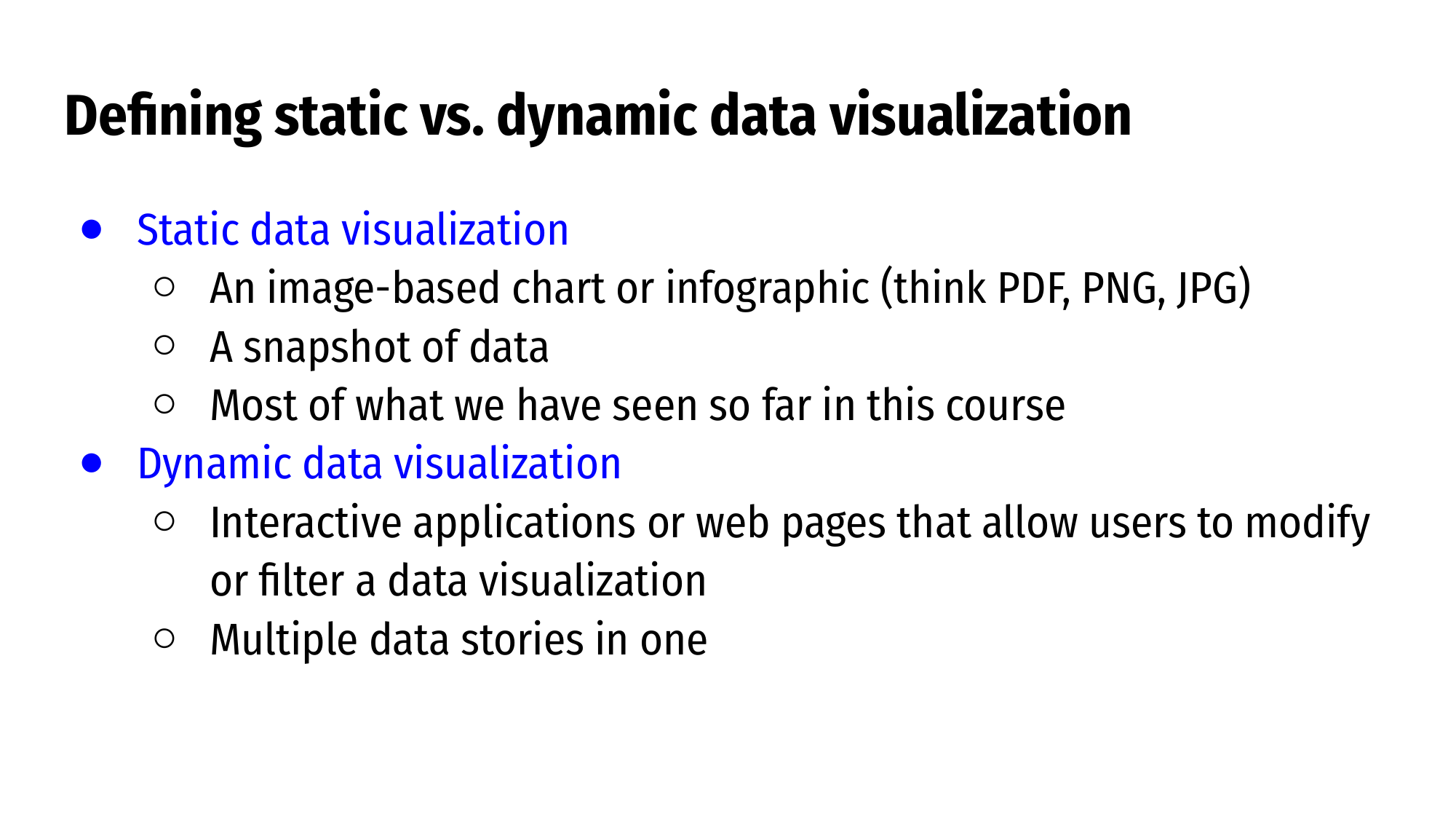

# Defining static vs. dynamic data visualization
Static data visualization
An image-based chart or infographic (think PDF, PNG, JPG)
A snapshot of data
Most of what we have seen so far in this course
Dynamic data visualization
Interactive applications or web pages that allow users to modify or filter a data visualization
Multiple data stories in one